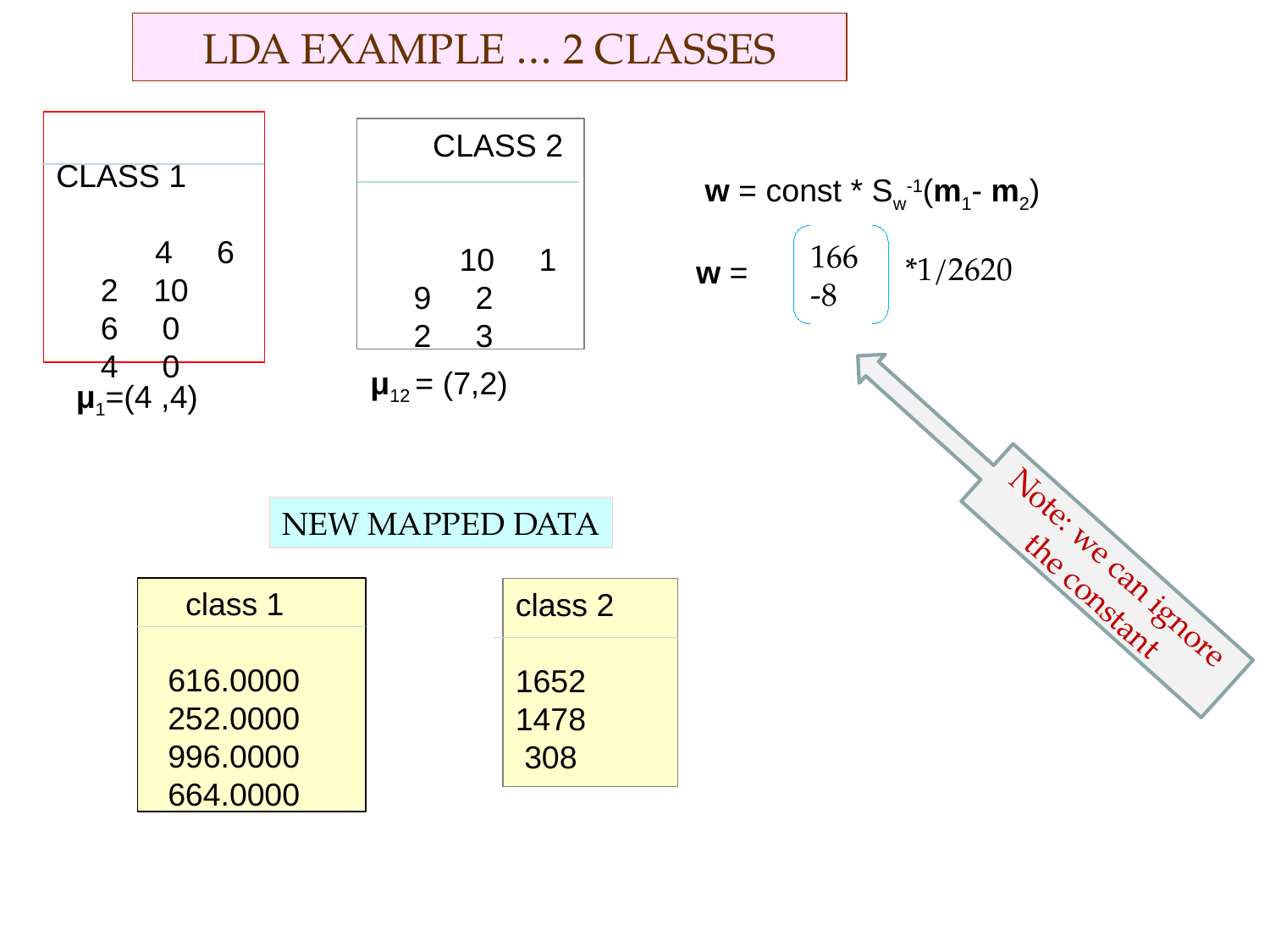

# LDA EXAMPLE … 2 CLASSES
	    CLASS 1

	    4     6
     2    10
     6     0
     4     0
	CLASS 2

	   10     1
     9     2
     2     3
 w = const * Sw-1(m1- m2)

w =
166
-8
*1/2620
μ12 = (7,2)
μ1=(4 ,4)
Note: we can ignore the constant
NEW MAPPED DATA
    class 1

  616.0000
  252.0000
  996.0000
  664.0000
class 2

1652  1478
 308